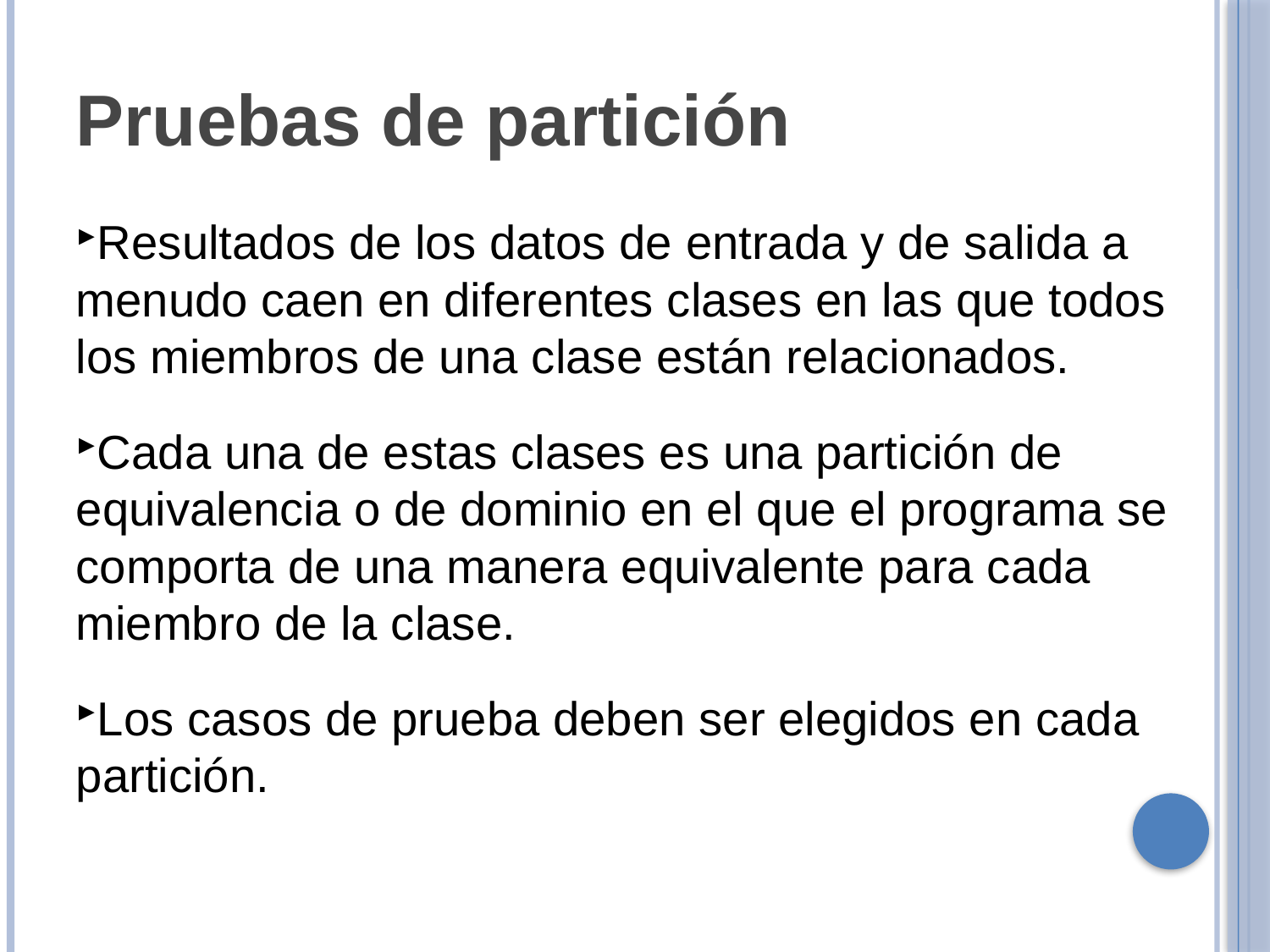

Pruebas de partición
Resultados de los datos de entrada y de salida a menudo caen en diferentes clases en las que todos los miembros de una clase están relacionados.

Cada una de estas clases es una partición de equivalencia o de dominio en el que el programa se comporta de una manera equivalente para cada miembro de la clase.

Los casos de prueba deben ser elegidos en cada partición.